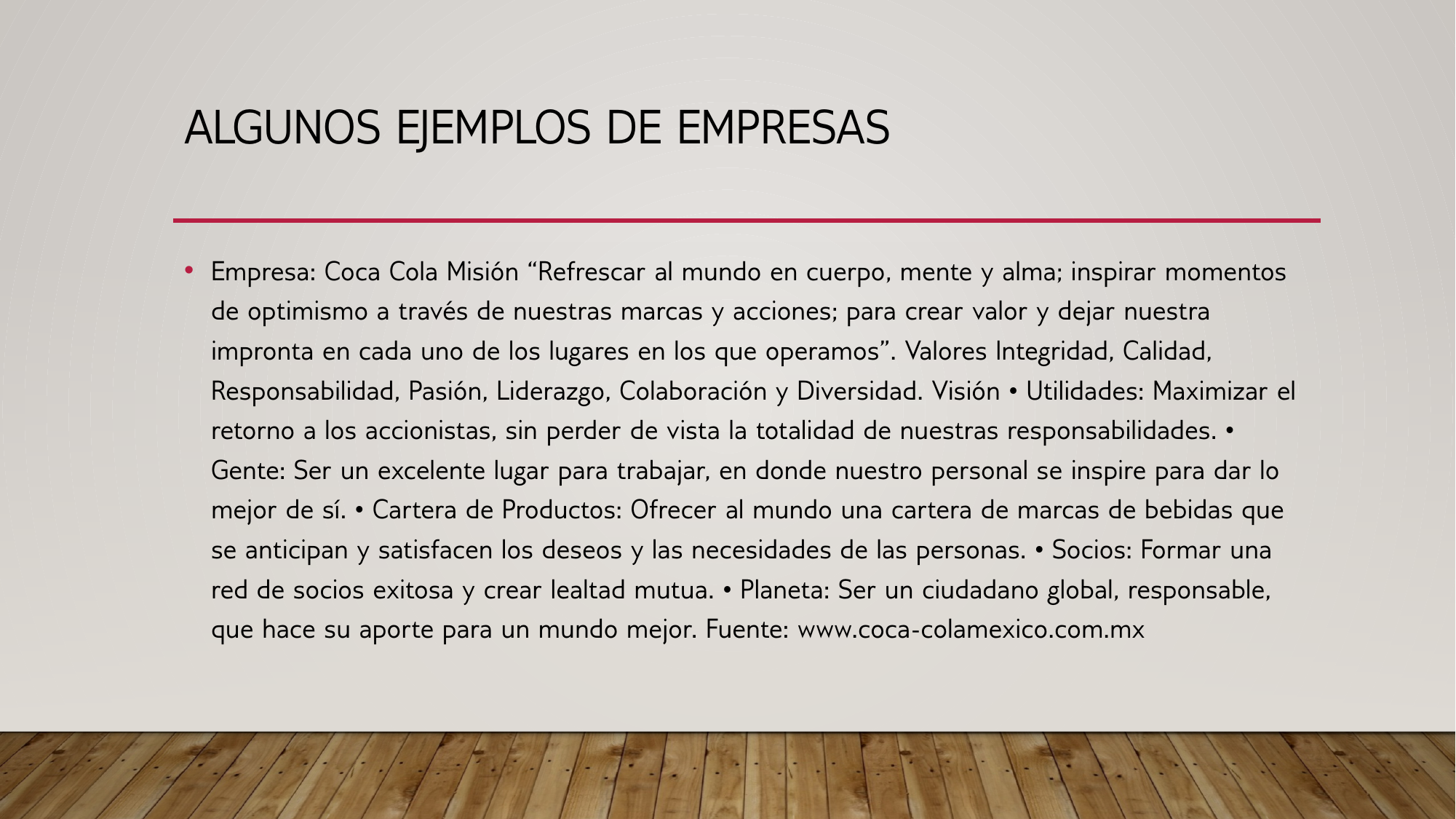

# Algunos ejemplos de empresas
Empresa: Coca Cola Misión “Refrescar al mundo en cuerpo, mente y alma; inspirar momentos de optimismo a través de nuestras marcas y acciones; para crear valor y dejar nuestra impronta en cada uno de los lugares en los que operamos”. Valores Integridad, Calidad, Responsabilidad, Pasión, Liderazgo, Colaboración y Diversidad. Visión • Utilidades: Maximizar el retorno a los accionistas, sin perder de vista la totalidad de nuestras responsabilidades. • Gente: Ser un excelente lugar para trabajar, en donde nuestro personal se inspire para dar lo mejor de sí. • Cartera de Productos: Ofrecer al mundo una cartera de marcas de bebidas que se anticipan y satisfacen los deseos y las necesidades de las personas. • Socios: Formar una red de socios exitosa y crear lealtad mutua. • Planeta: Ser un ciudadano global, responsable, que hace su aporte para un mundo mejor. Fuente: www.coca-colamexico.com.mx